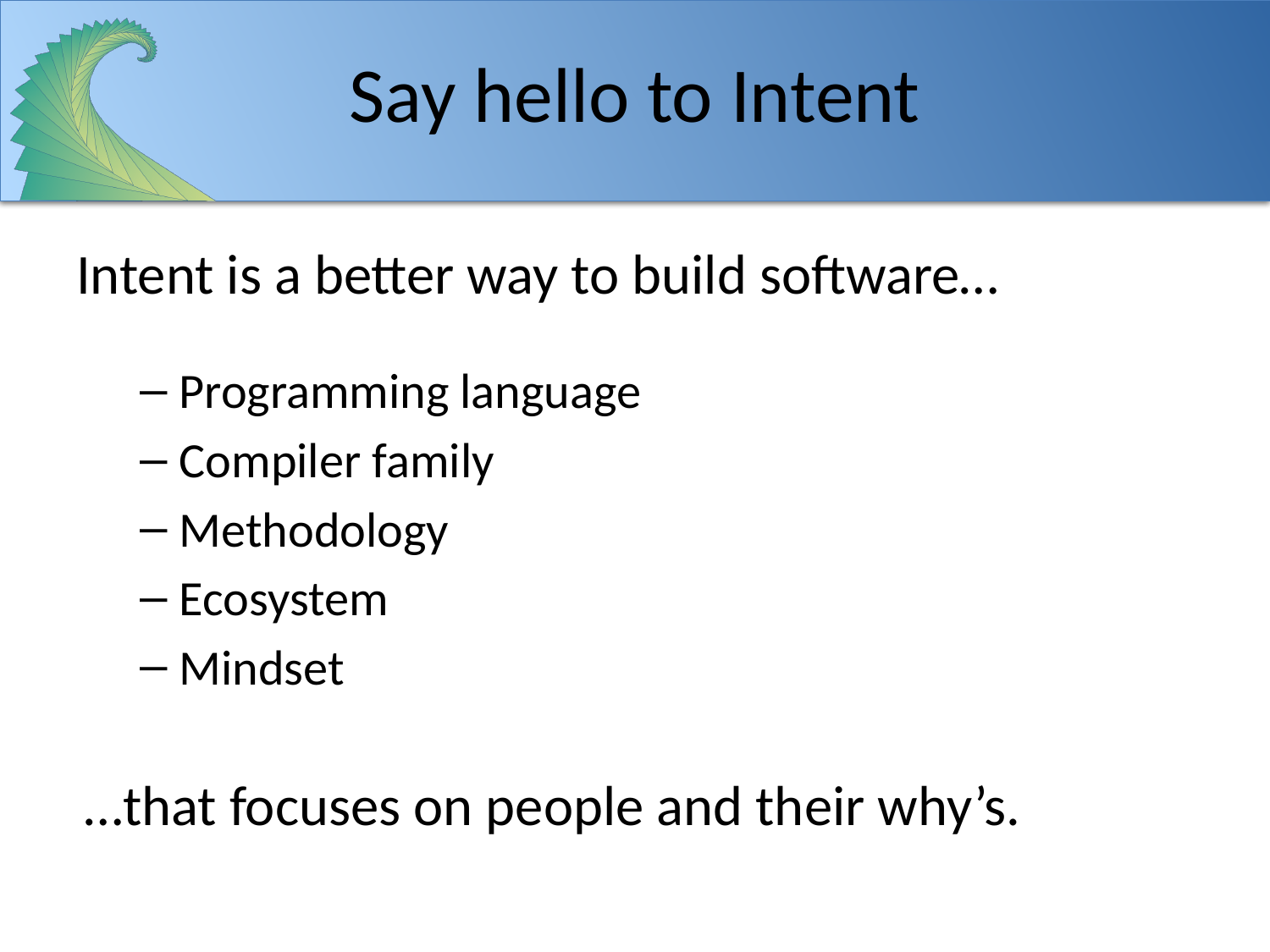

# Say hello to Intent
Intent is a better way to build software…

Programming language
Compiler family
Methodology
Ecosystem
Mindset

…that focuses on people and their why’s.